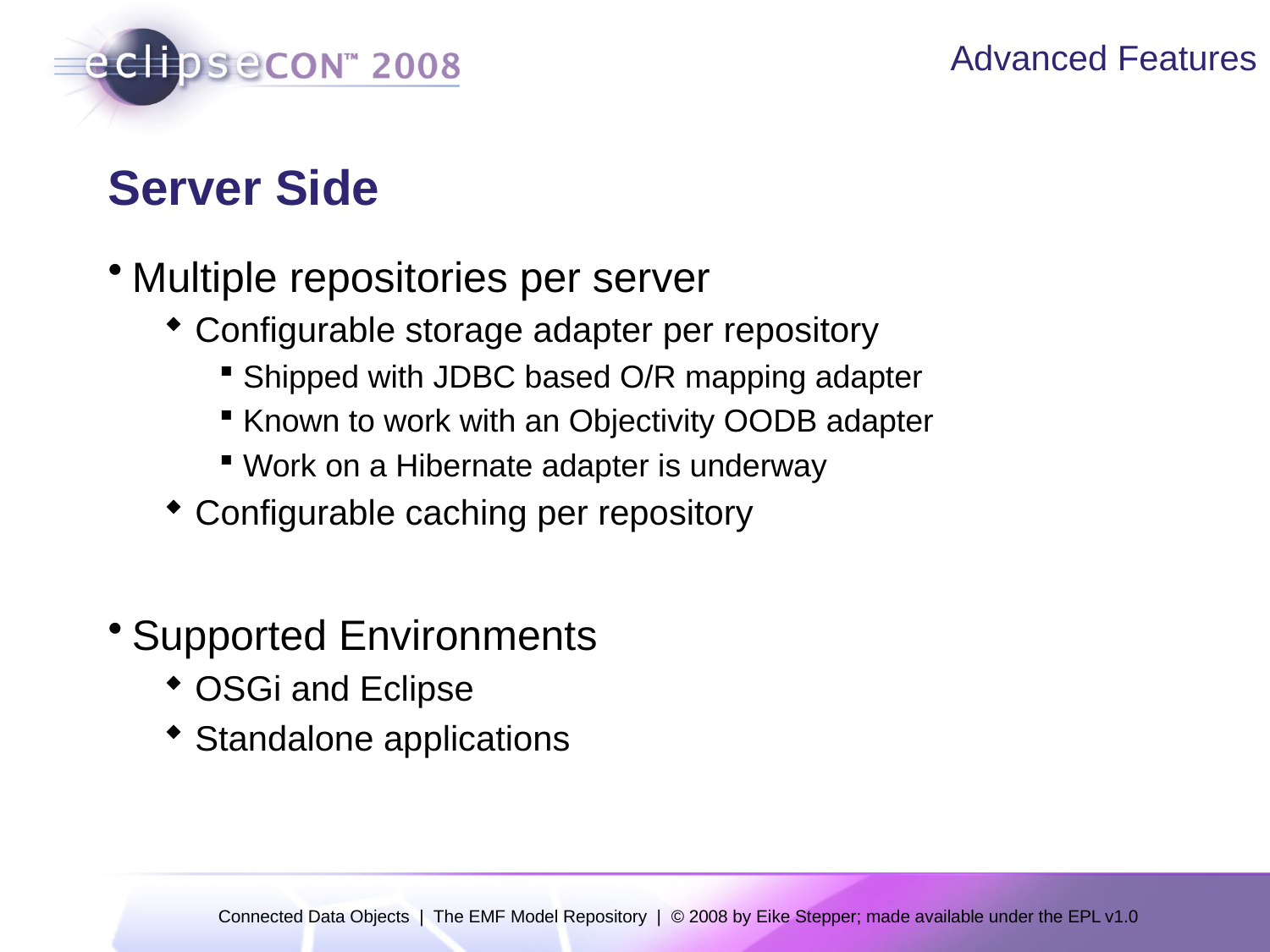

Advanced Features
# Server Side
Multiple repositories per server
Configurable storage adapter per repository
Shipped with JDBC based O/R mapping adapter
Known to work with an Objectivity OODB adapter
Work on a Hibernate adapter is underway
Configurable caching per repository

Supported Environments
OSGi and Eclipse
Standalone applications